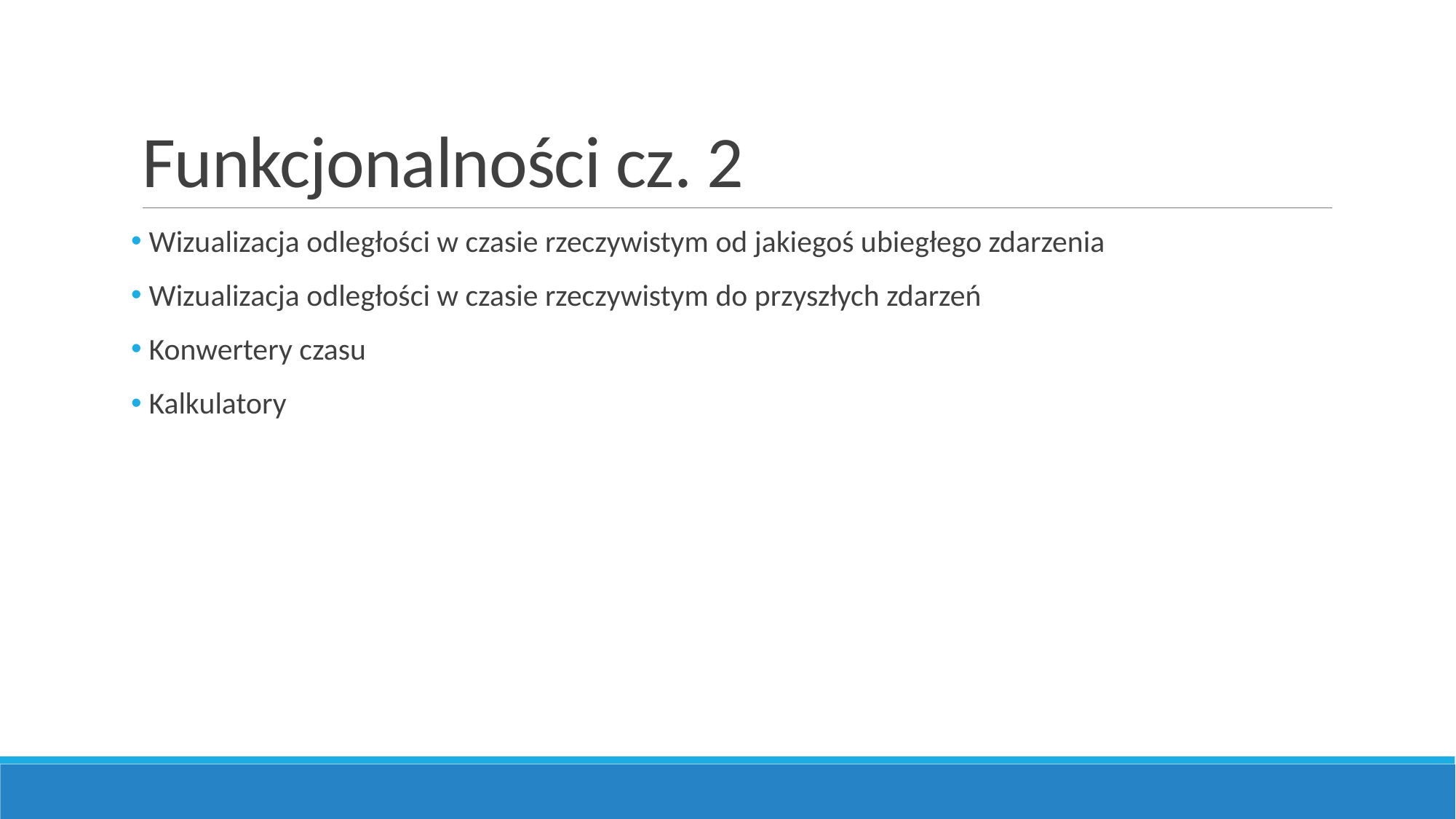

# Funkcjonalności cz. 2
 Wizualizacja odległości w czasie rzeczywistym od jakiegoś ubiegłego zdarzenia
 Wizualizacja odległości w czasie rzeczywistym do przyszłych zdarzeń
 Konwertery czasu
 Kalkulatory